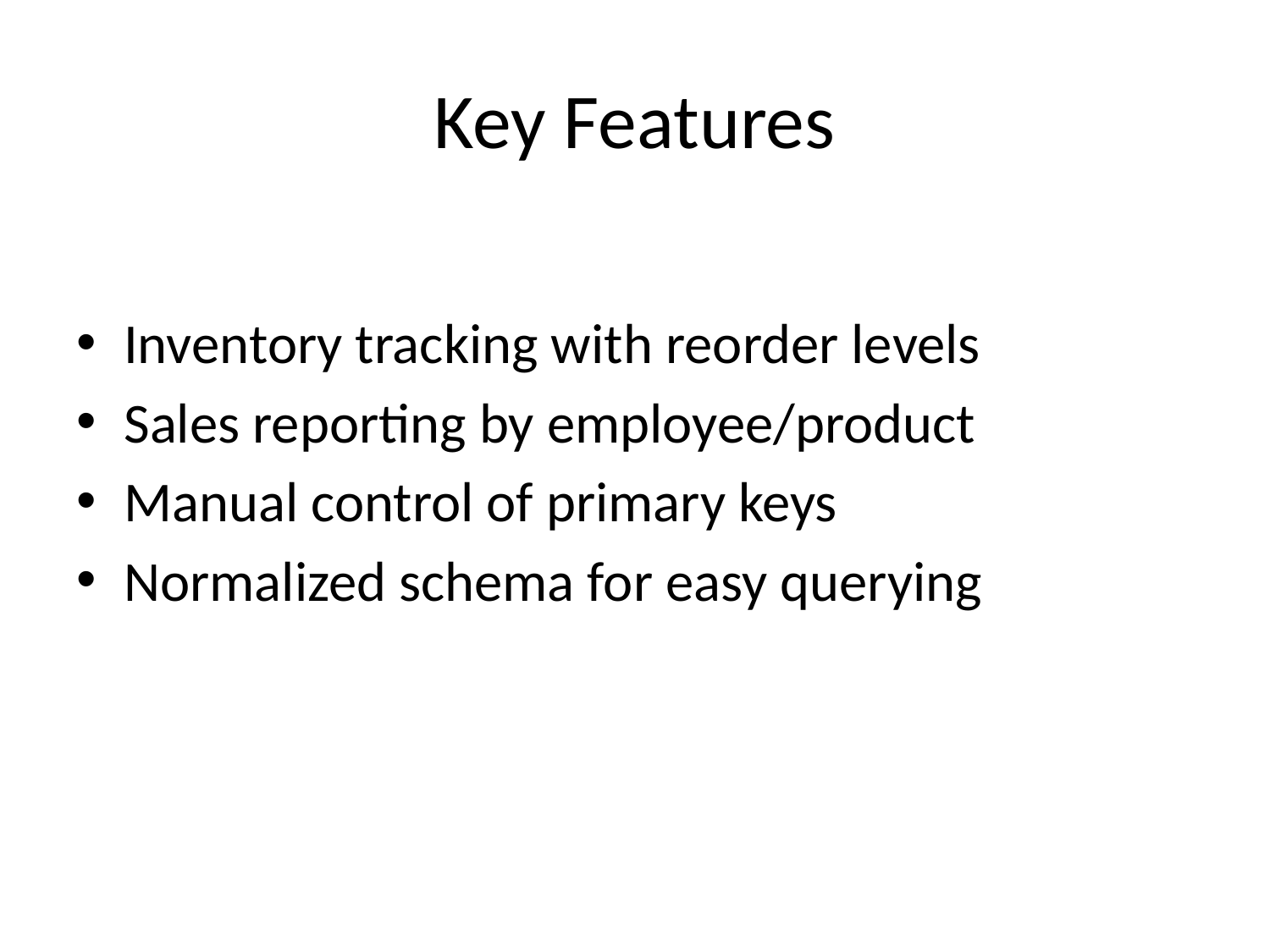

# Key Features

Inventory tracking with reorder levels
Sales reporting by employee/product
Manual control of primary keys
Normalized schema for easy querying